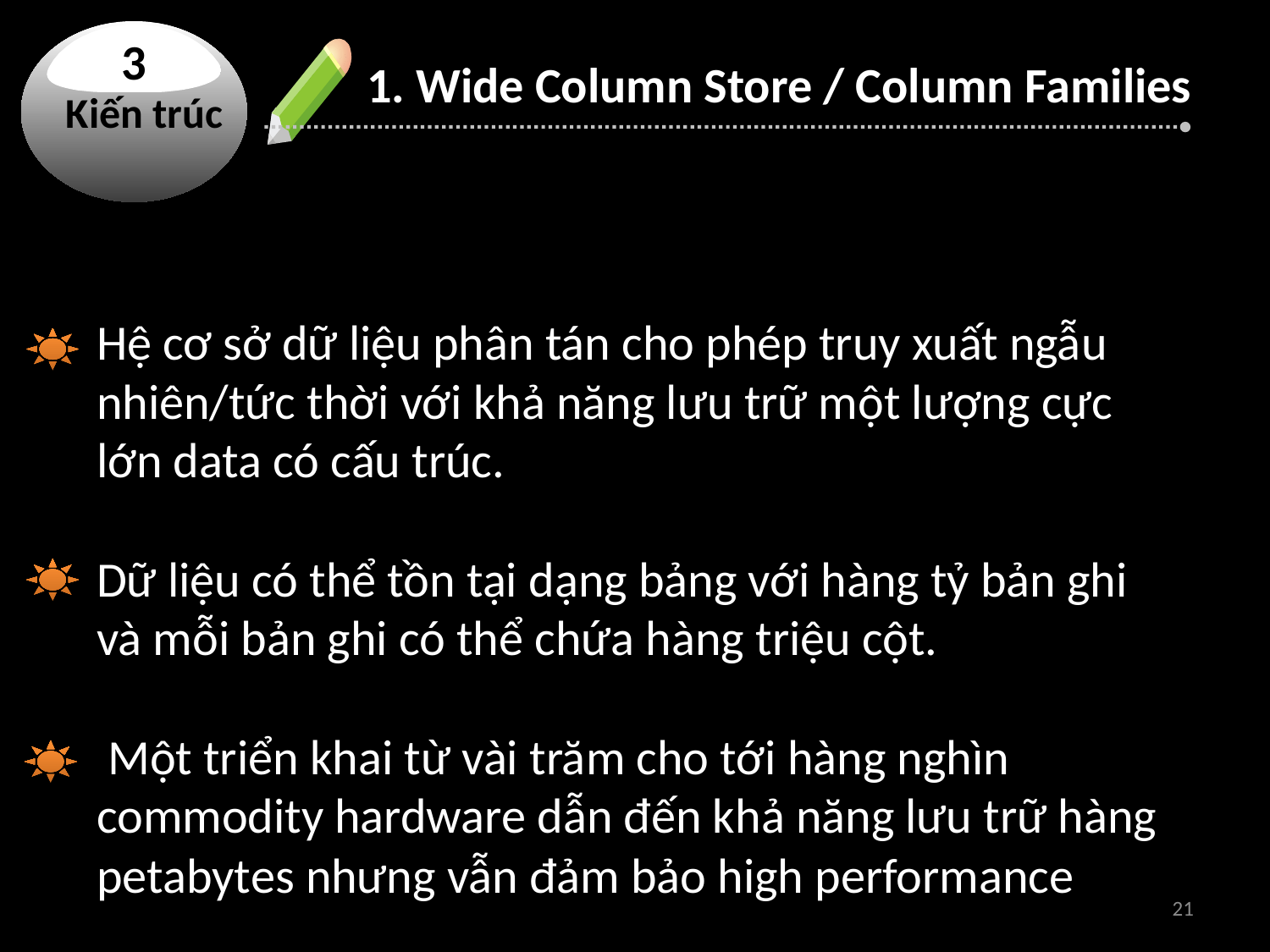

3
Kiến trúc

#
1. Wide Column Store / Column Families

Hệ cơ sở dữ liệu phân tán cho phép truy xuất ngẫu nhiên/tức thời với khả năng lưu trữ một lượng cực lớn data có cấu trúc.

Dữ liệu có thể tồn tại dạng bảng với hàng tỷ bản ghi và mỗi bản ghi có thể chứa hàng triệu cột.

 Một triển khai từ vài trăm cho tới hàng nghìn commodity hardware dẫn đến khả năng lưu trữ hàng petabytes nhưng vẫn đảm bảo high performance

21